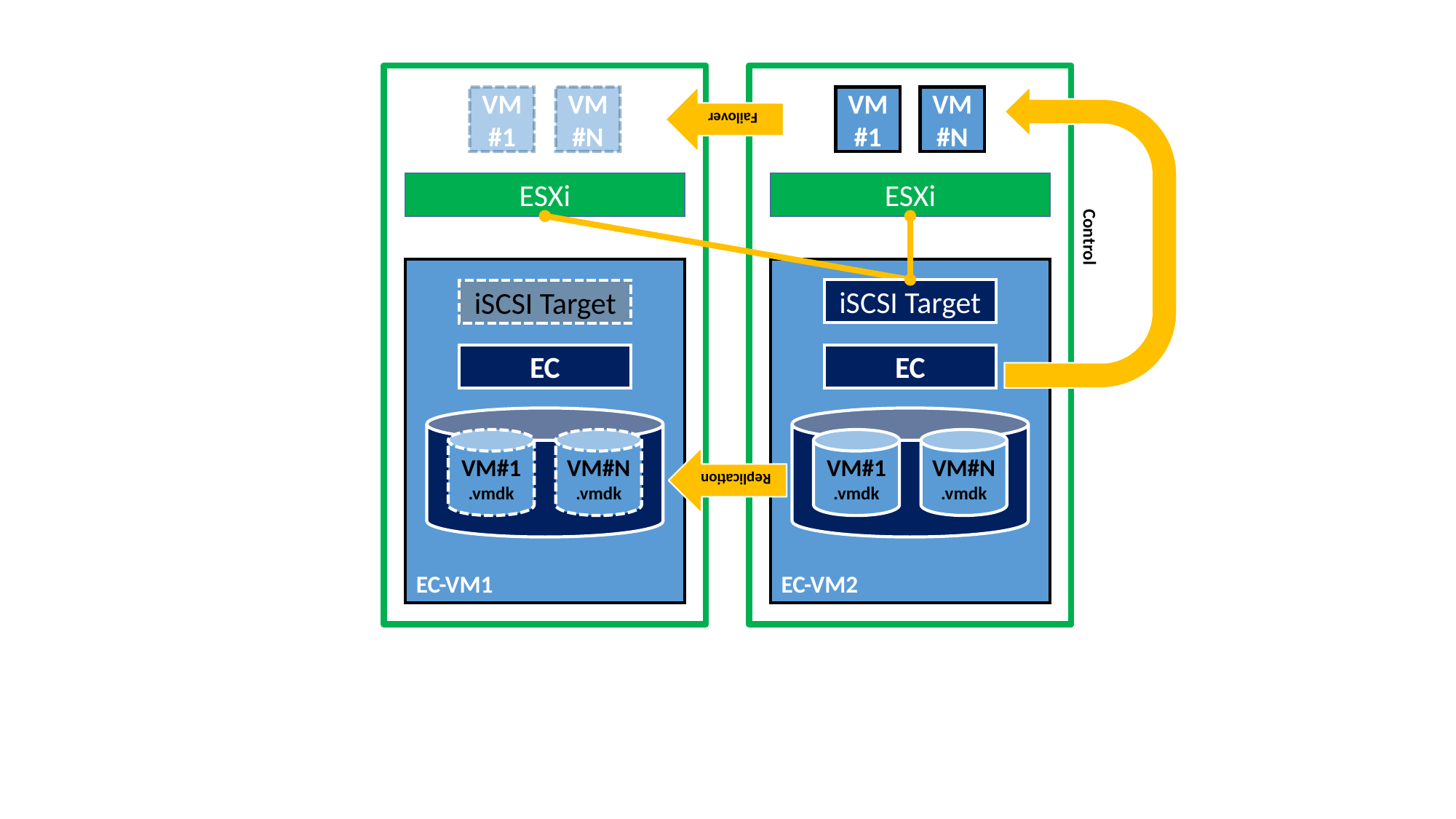

Failover
VM
#N
VM
#1
VM
#N
VM
#1
Control
ESXi
ESXi
EC-VM1
EC-VM2
iSCSI Target
iSCSI Target
EC
EC

VM#N
.vmdk
VM#1
.vmdk

VM#N
.vmdk
VM#1
.vmdk
Replication